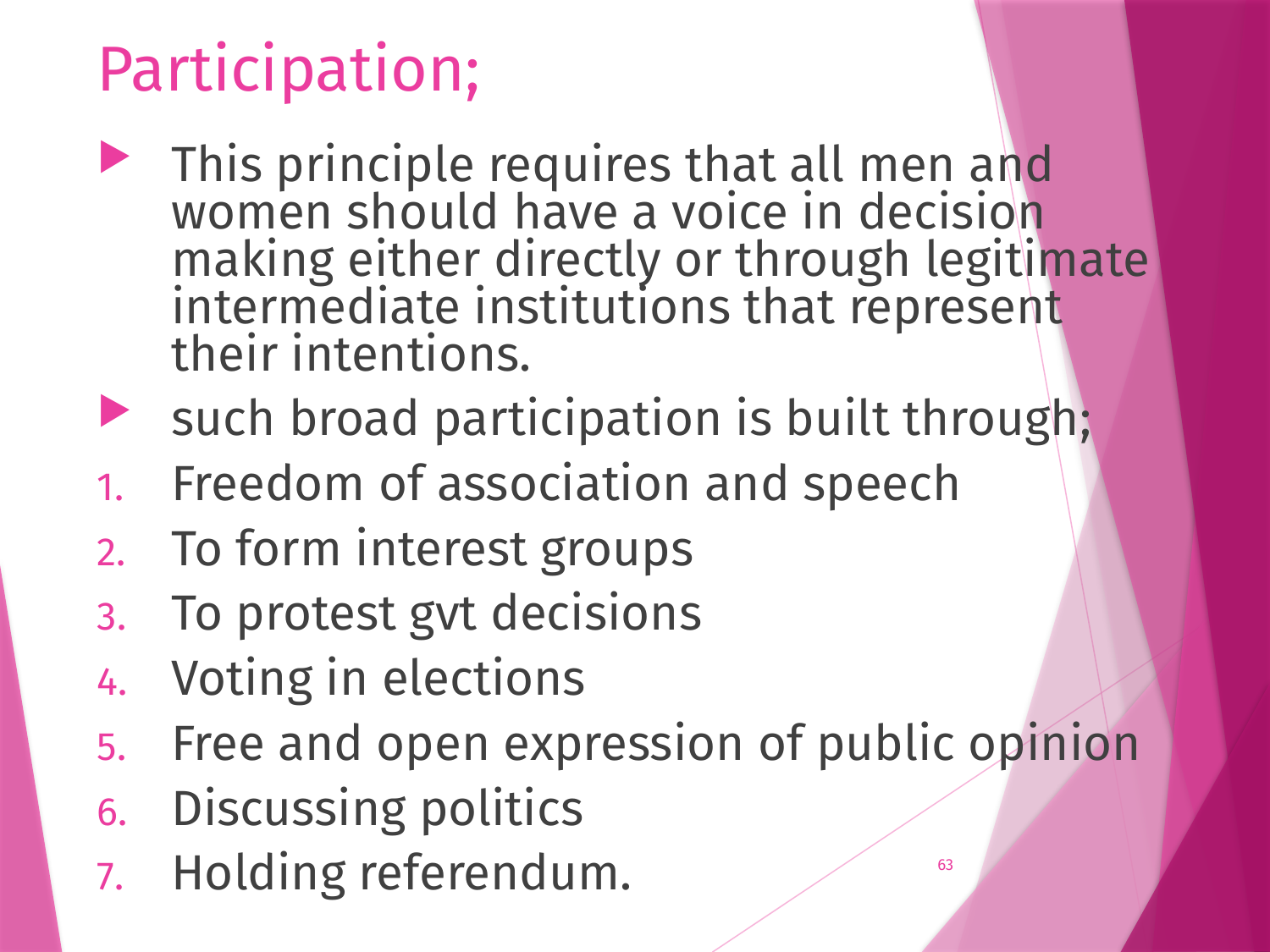

# Participation;
This principle requires that all men and women should have a voice in decision making either directly or through legitimate intermediate institutions that represent their intentions.
such broad participation is built through;
Freedom of association and speech
To form interest groups
To protest gvt decisions
Voting in elections
Free and open expression of public opinion
Discussing politics
Holding referendum.
63